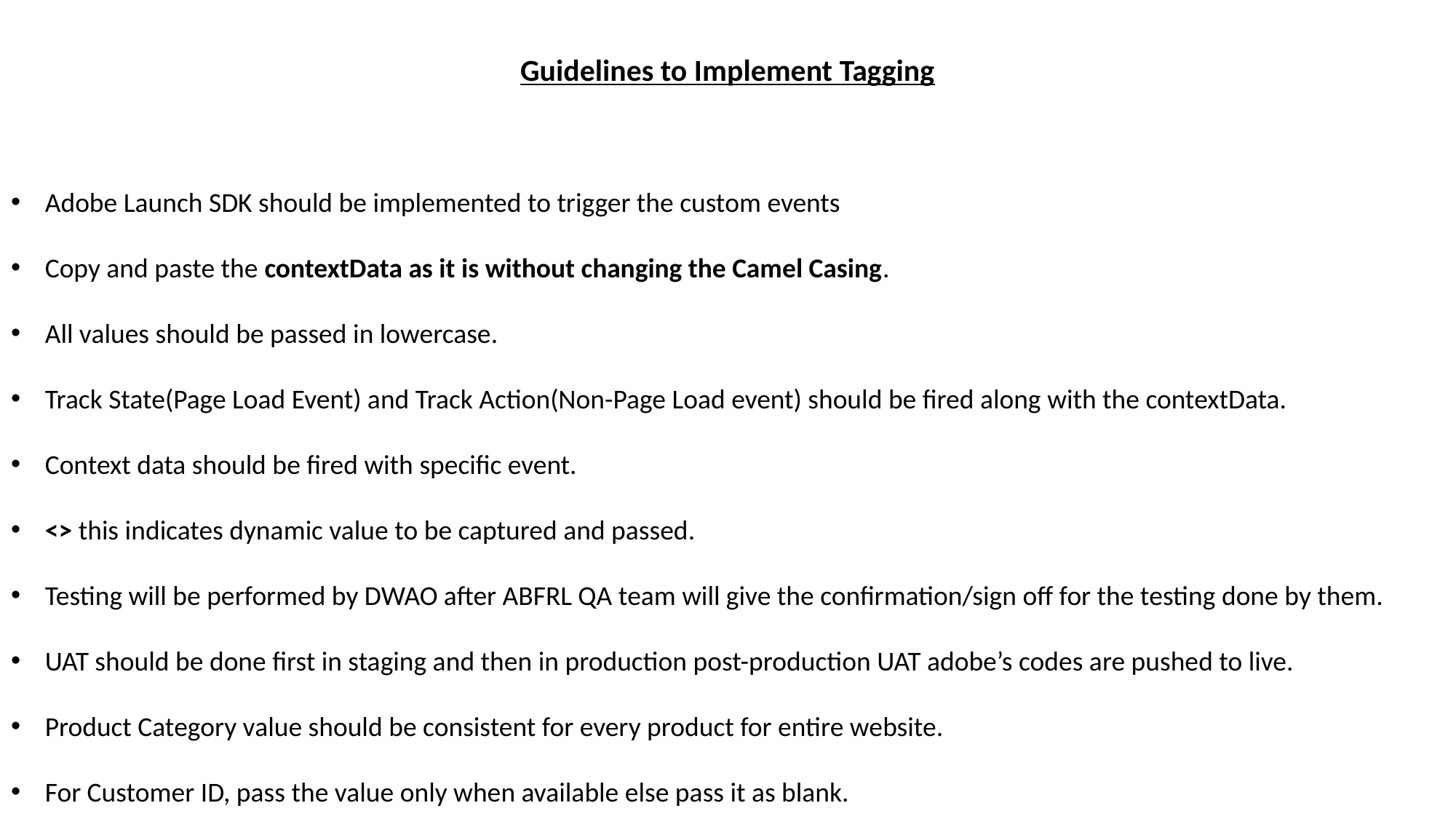

Guidelines to Implement Tagging

Adobe Launch SDK should be implemented to trigger the custom events

Copy and paste the contextData as it is without changing the Camel Casing.

All values should be passed in lowercase.

Track State(Page Load Event) and Track Action(Non-Page Load event) should be fired along with the contextData.

Context data should be fired with specific event.

<> this indicates dynamic value to be captured and passed.

Testing will be performed by DWAO after ABFRL QA team will give the confirmation/sign off for the testing done by them.

UAT should be done first in staging and then in production post-production UAT adobe’s codes are pushed to live.

Product Category value should be consistent for every product for entire website.

For Customer ID, pass the value only when available else pass it as blank.